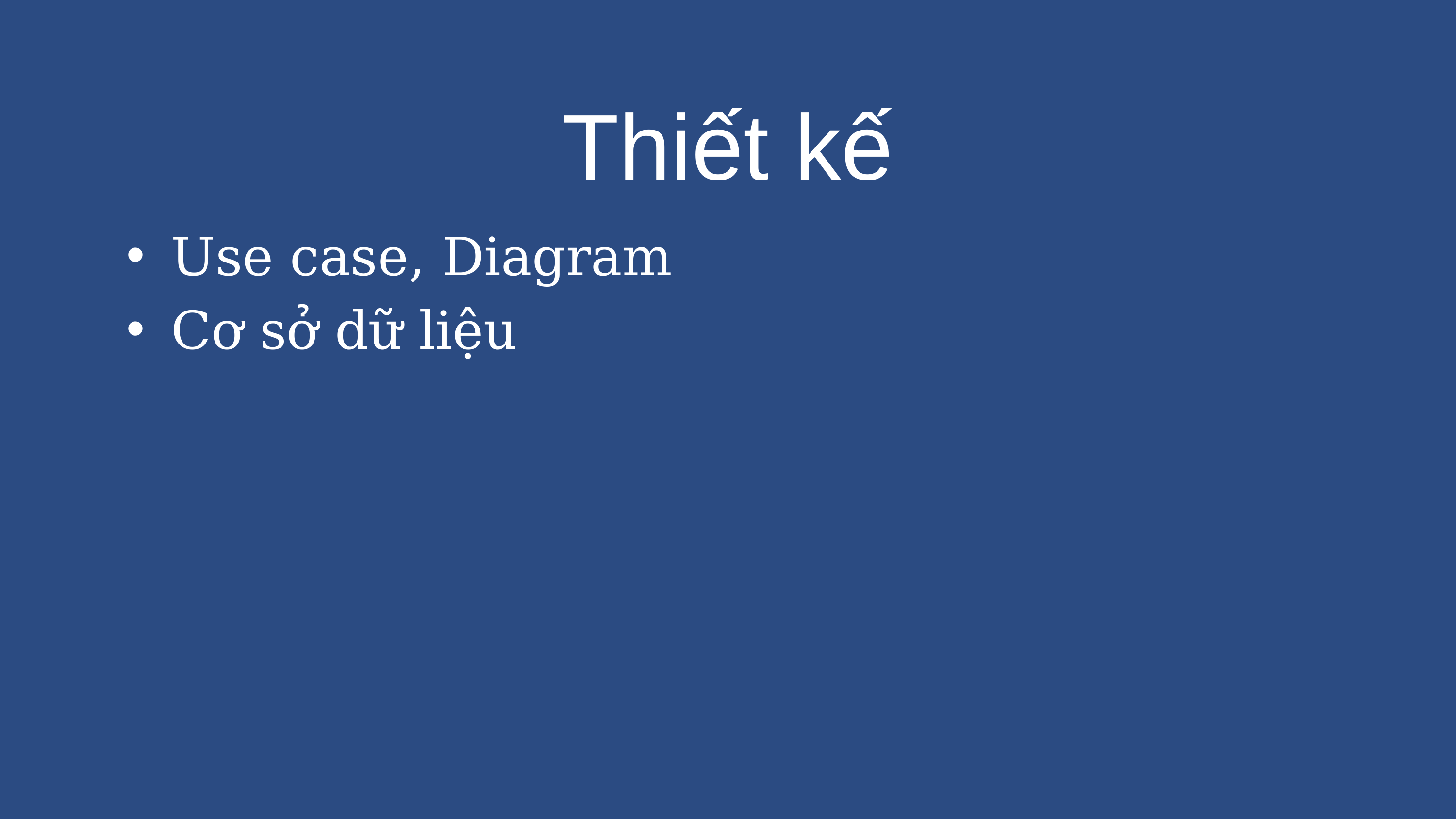

Thiết kế
Use case, Diagram
Cơ sở dữ liệu